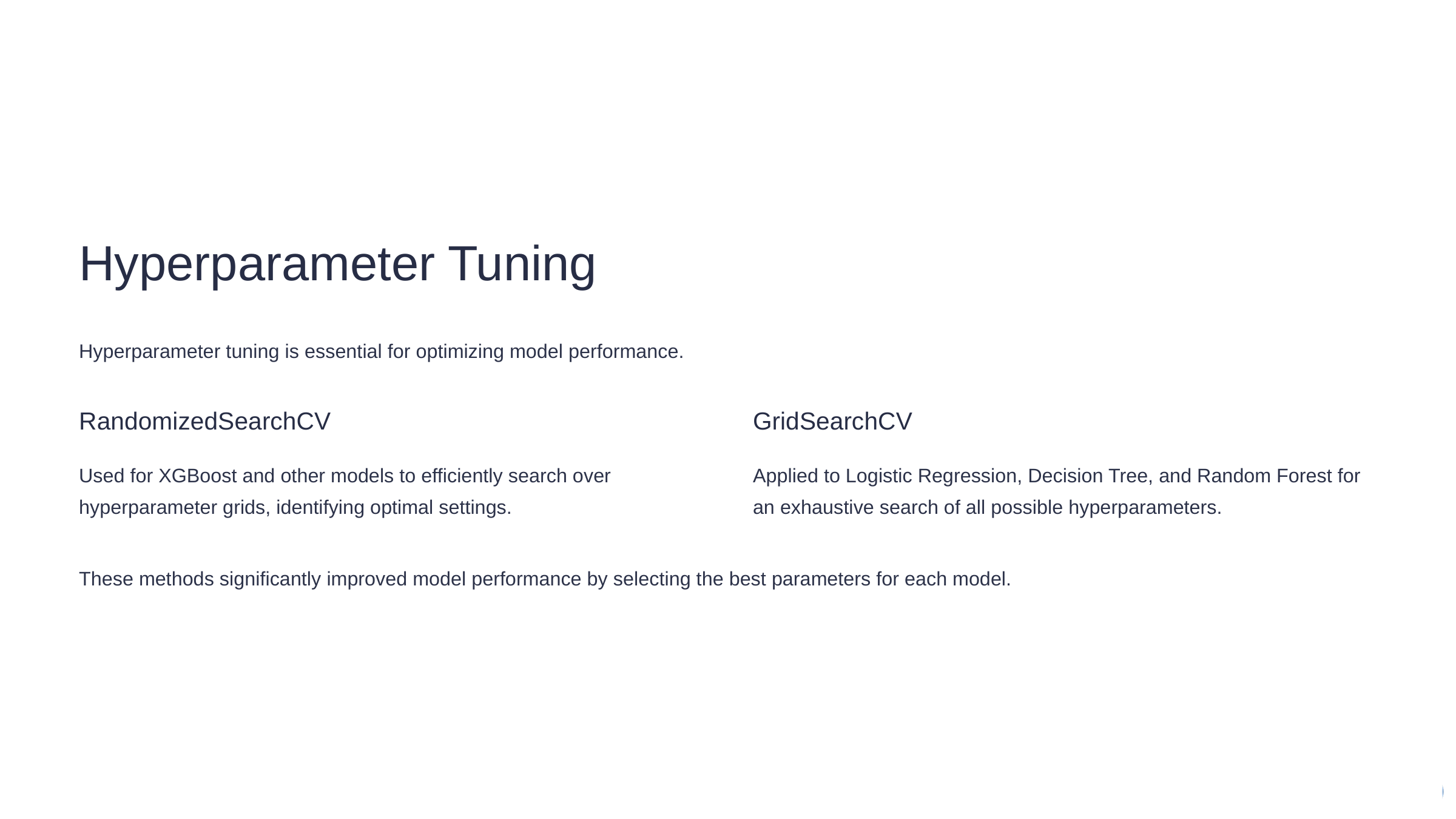

Hyperparameter Tuning
Hyperparameter tuning is essential for optimizing model performance.
RandomizedSearchCV
GridSearchCV
Used for XGBoost and other models to efficiently search over hyperparameter grids, identifying optimal settings.
Applied to Logistic Regression, Decision Tree, and Random Forest for an exhaustive search of all possible hyperparameters.
These methods significantly improved model performance by selecting the best parameters for each model.